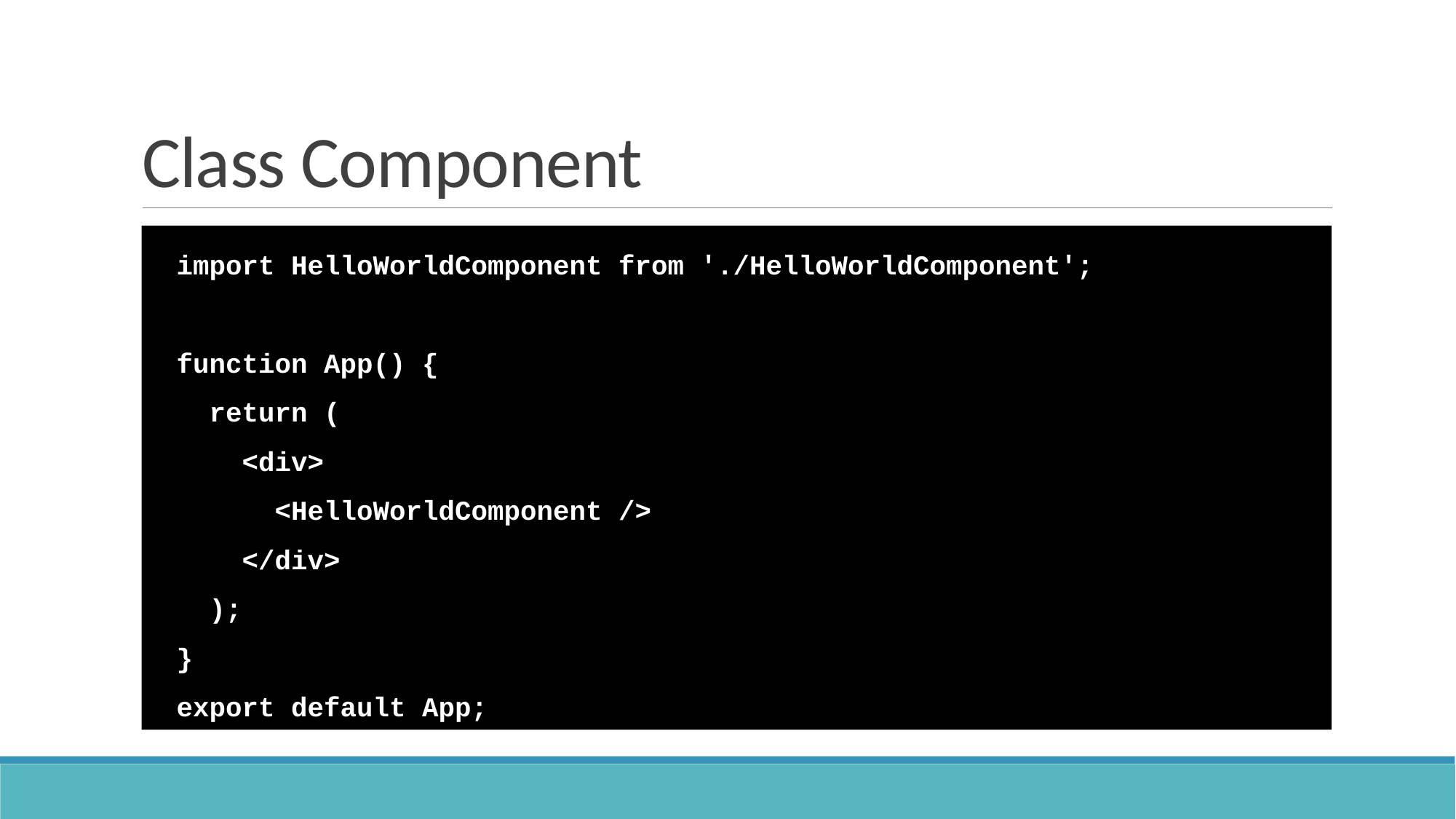

# Class Component
import HelloWorldComponent from './HelloWorldComponent';

function App() {
  return (
    <div>
      <HelloWorldComponent />
    </div>
  );
}
export default App;